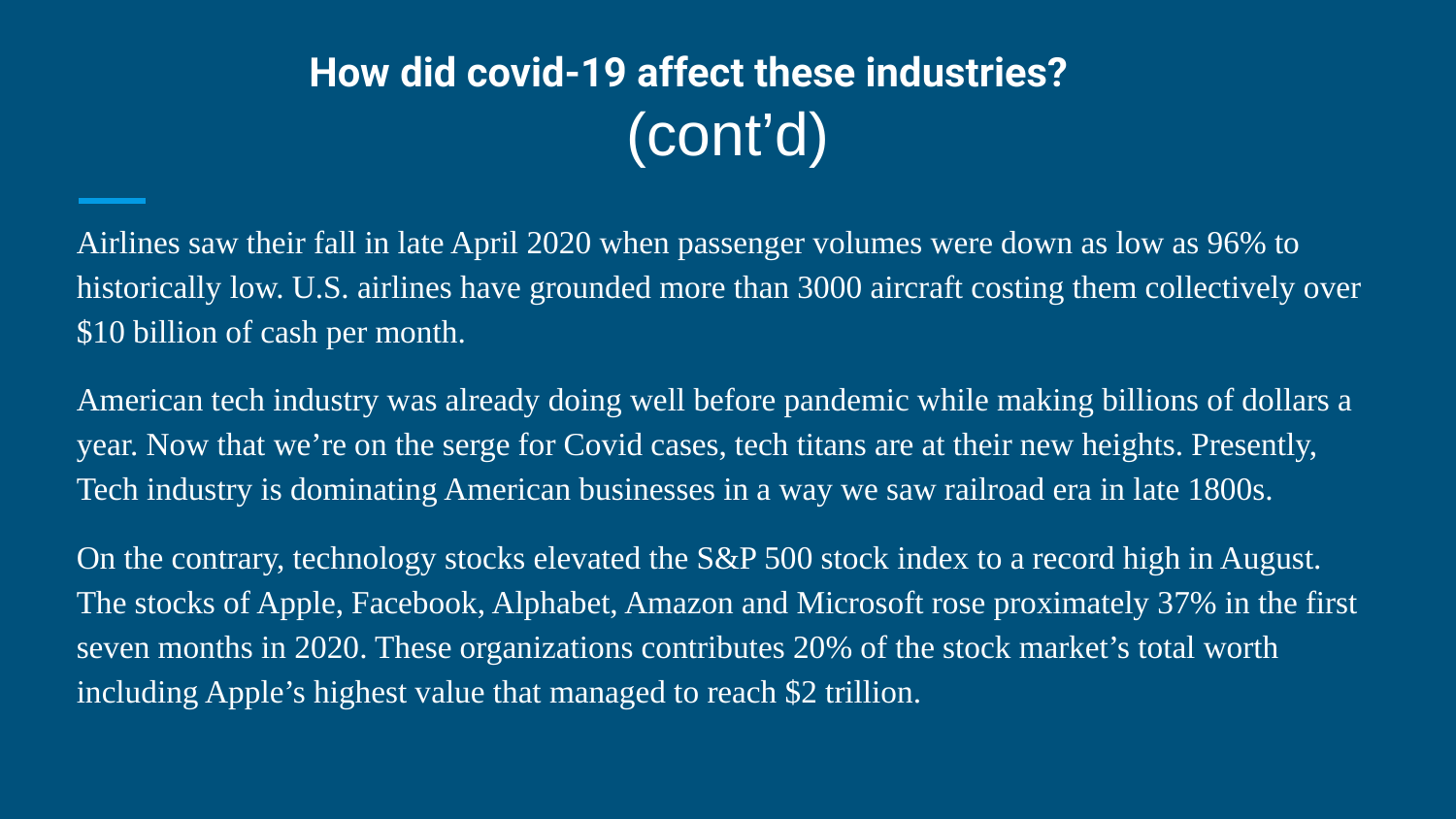

# How did covid-19 affect these industries?                       (cont’d)
Airlines saw their fall in late April 2020 when passenger volumes were down as low as 96% to historically low. U.S. airlines have grounded more than 3000 aircraft costing them collectively over $10 billion of cash per month.
American tech industry was already doing well before pandemic while making billions of dollars a year. Now that we’re on the serge for Covid cases, tech titans are at their new heights. Presently, Tech industry is dominating American businesses in a way we saw railroad era in late 1800s.
On the contrary, technology stocks elevated the S&P 500 stock index to a record high in August. The stocks of Apple, Facebook, Alphabet, Amazon and Microsoft rose proximately 37% in the first seven months in 2020. These organizations contributes 20% of the stock market’s total worth including Apple’s highest value that managed to reach $2 trillion.